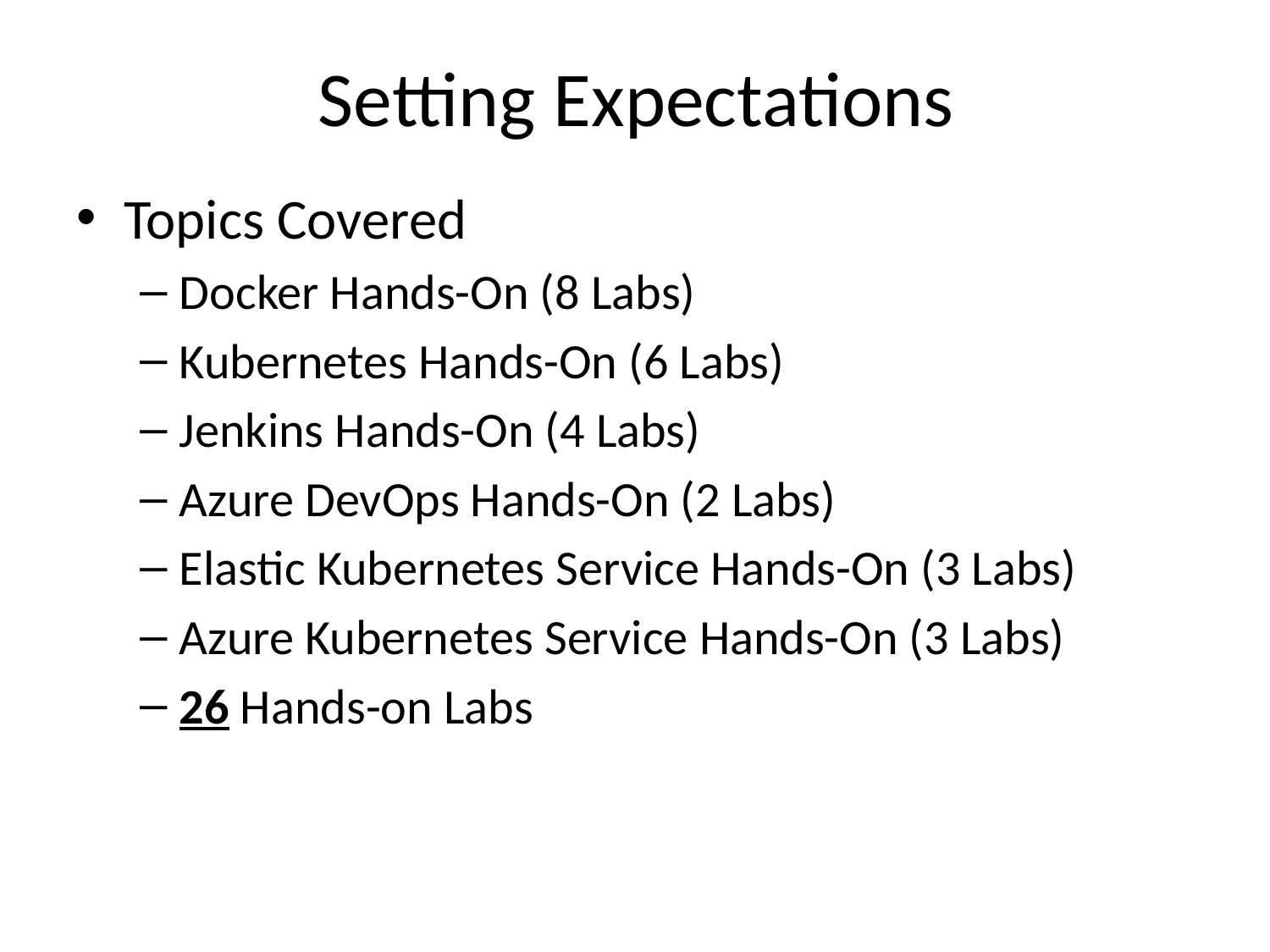

# Setting Expectations
Topics Covered
Docker Hands-On (8 Labs)
Kubernetes Hands-On (6 Labs)
Jenkins Hands-On (4 Labs)
Azure DevOps Hands-On (2 Labs)
Elastic Kubernetes Service Hands-On (3 Labs)
Azure Kubernetes Service Hands-On (3 Labs)
26 Hands-on Labs